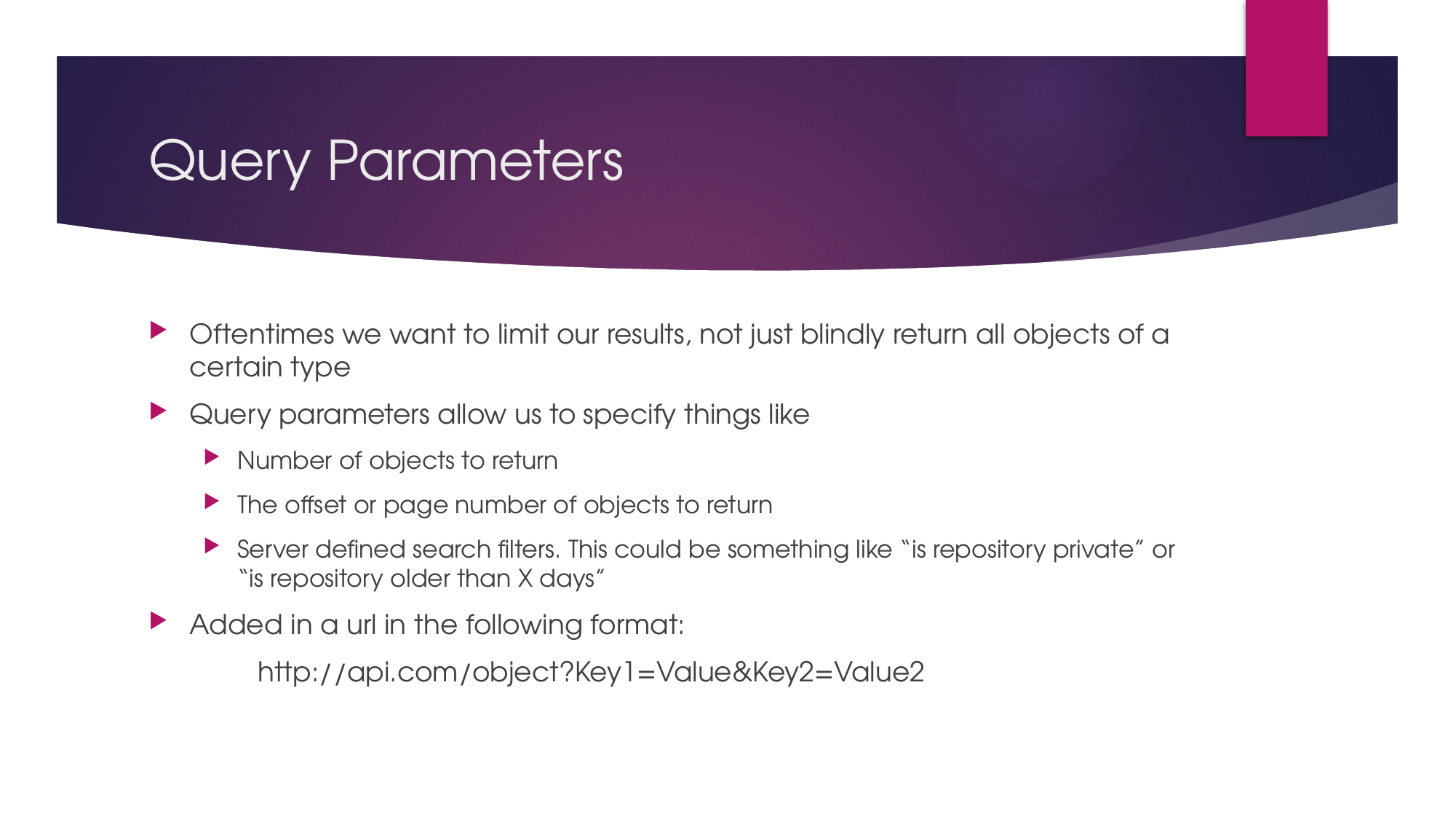

# Query Parameters
Oftentimes we want to limit our results, not just blindly return all objects of a certain type
Query parameters allow us to specify things like
Number of objects to return
The offset or page number of objects to return
Server defined search filters. This could be something like “is repository private” or “is repository older than X days”
Added in a url in the following format:
	http://api.com/object?Key1=Value&Key2=Value2